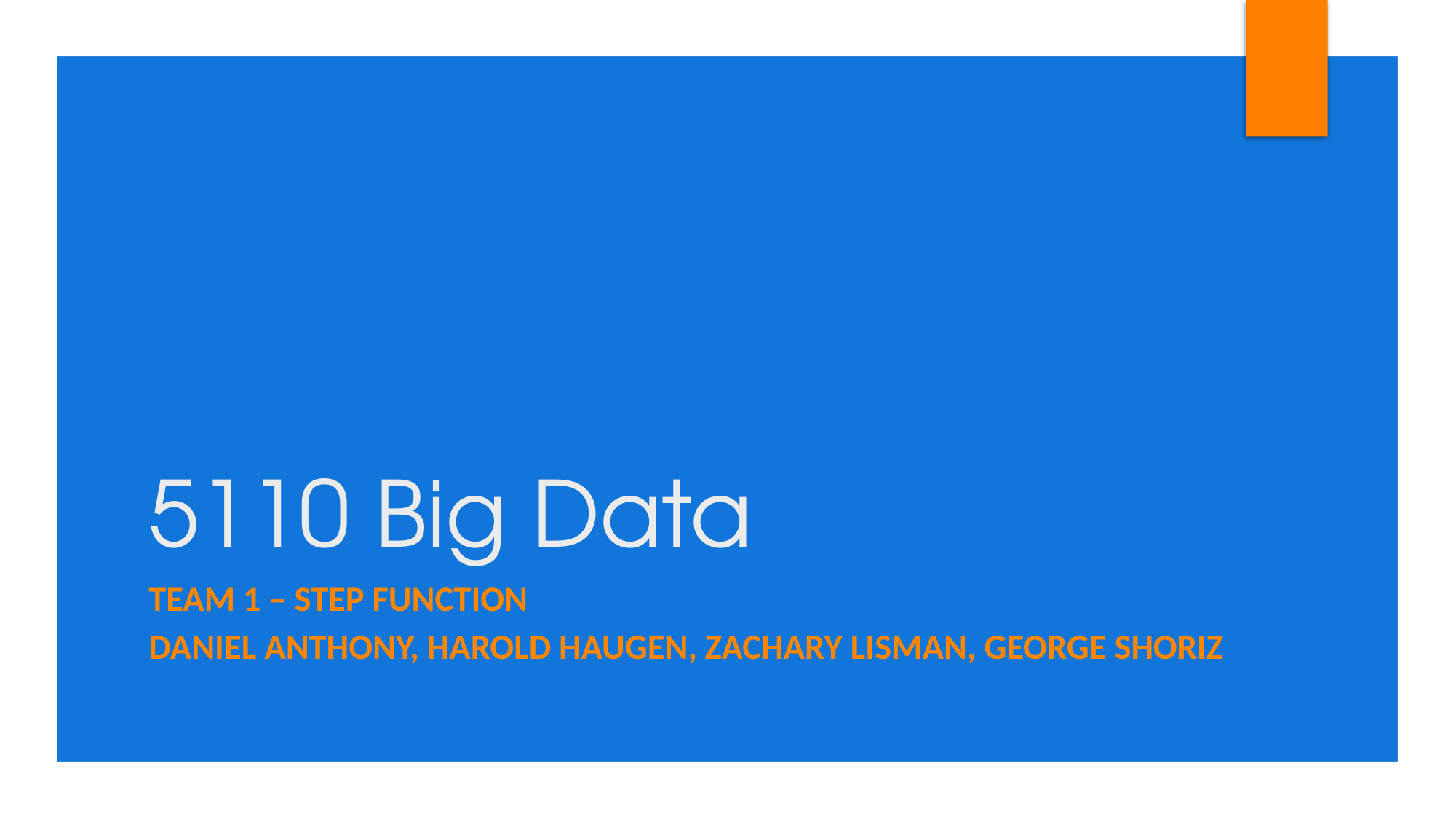

# 5110 Big Data
Team 1 – Step Function
Daniel Anthony, Harold Haugen, zachary Lisman, George Shoriz